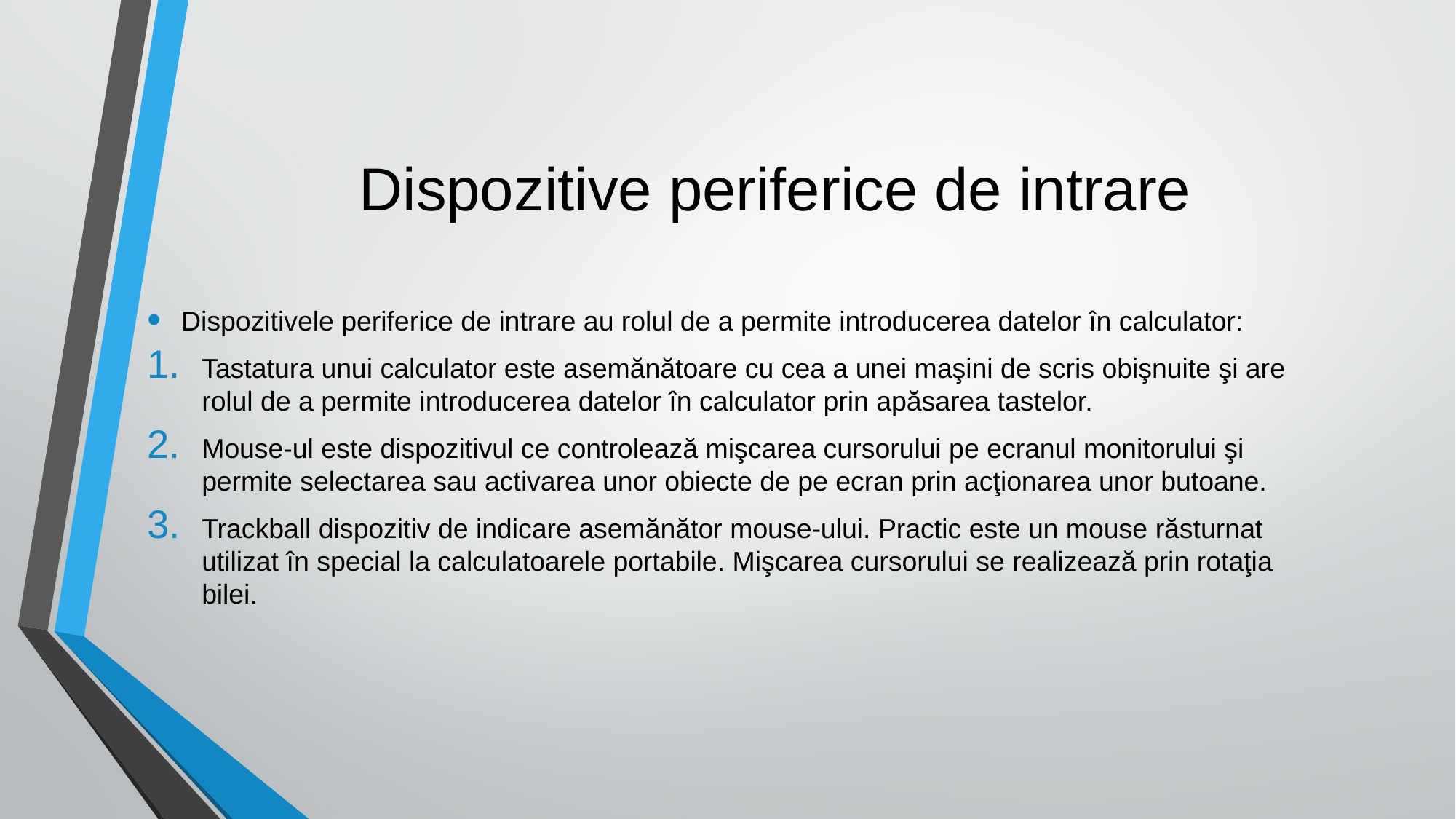

# Dispozitive periferice de intrare
Dispozitivele periferice de intrare au rolul de a permite introducerea datelor în calculator:
Tastatura unui calculator este asemănătoare cu cea a unei maşini de scris obişnuite şi are rolul de a permite introducerea datelor în calculator prin apăsarea tastelor.
Mouse-ul este dispozitivul ce controlează mişcarea cursorului pe ecranul monitorului şi permite selectarea sau activarea unor obiecte de pe ecran prin acţionarea unor butoane.
Trackball dispozitiv de indicare asemănător mouse-ului. Practic este un mouse răsturnat utilizat în special la calculatoarele portabile. Mişcarea cursorului se realizează prin rotaţia bilei.